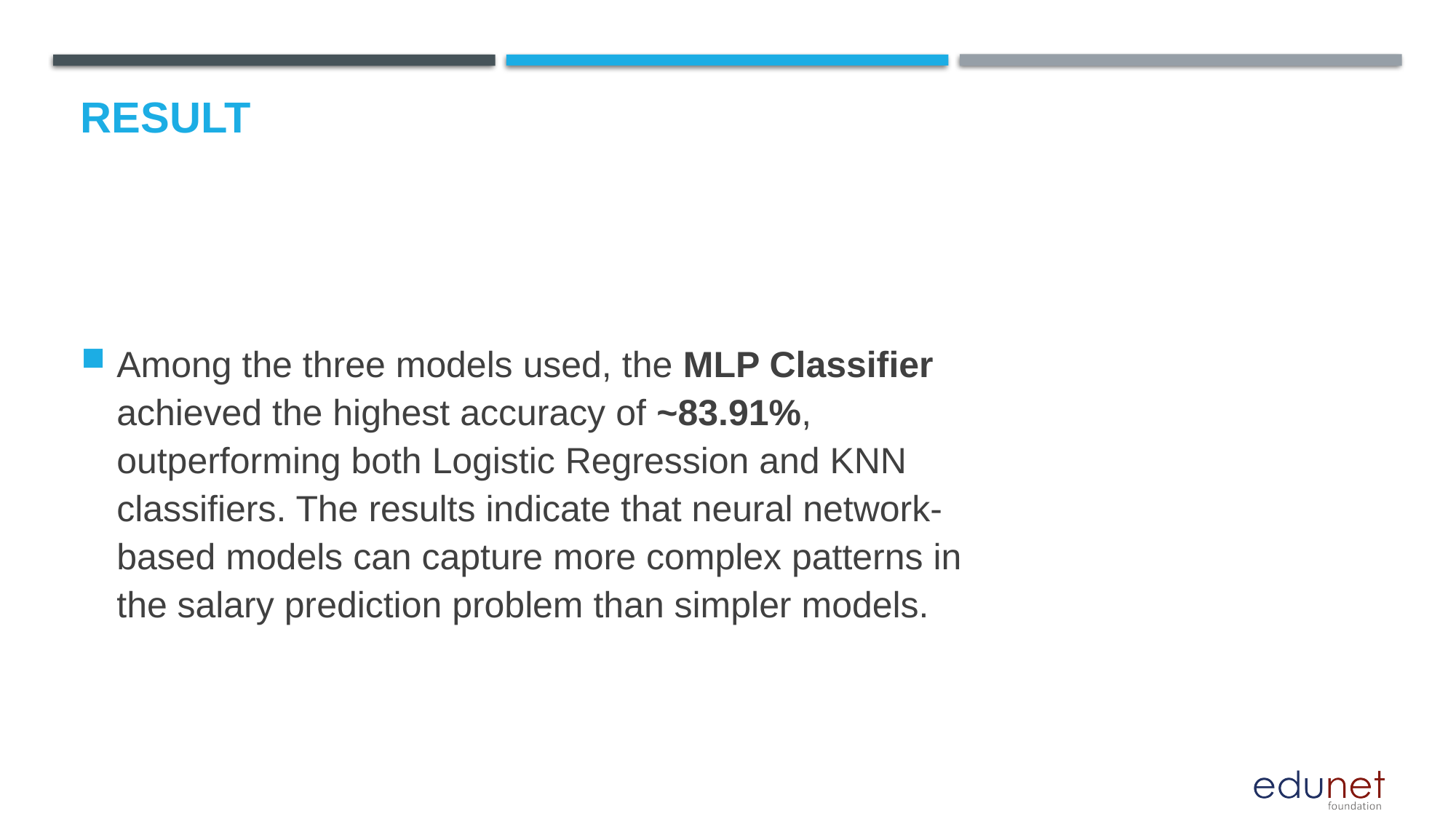

# Result
Among the three models used, the MLP Classifier achieved the highest accuracy of ~83.91%, outperforming both Logistic Regression and KNN classifiers. The results indicate that neural network-based models can capture more complex patterns in the salary prediction problem than simpler models.